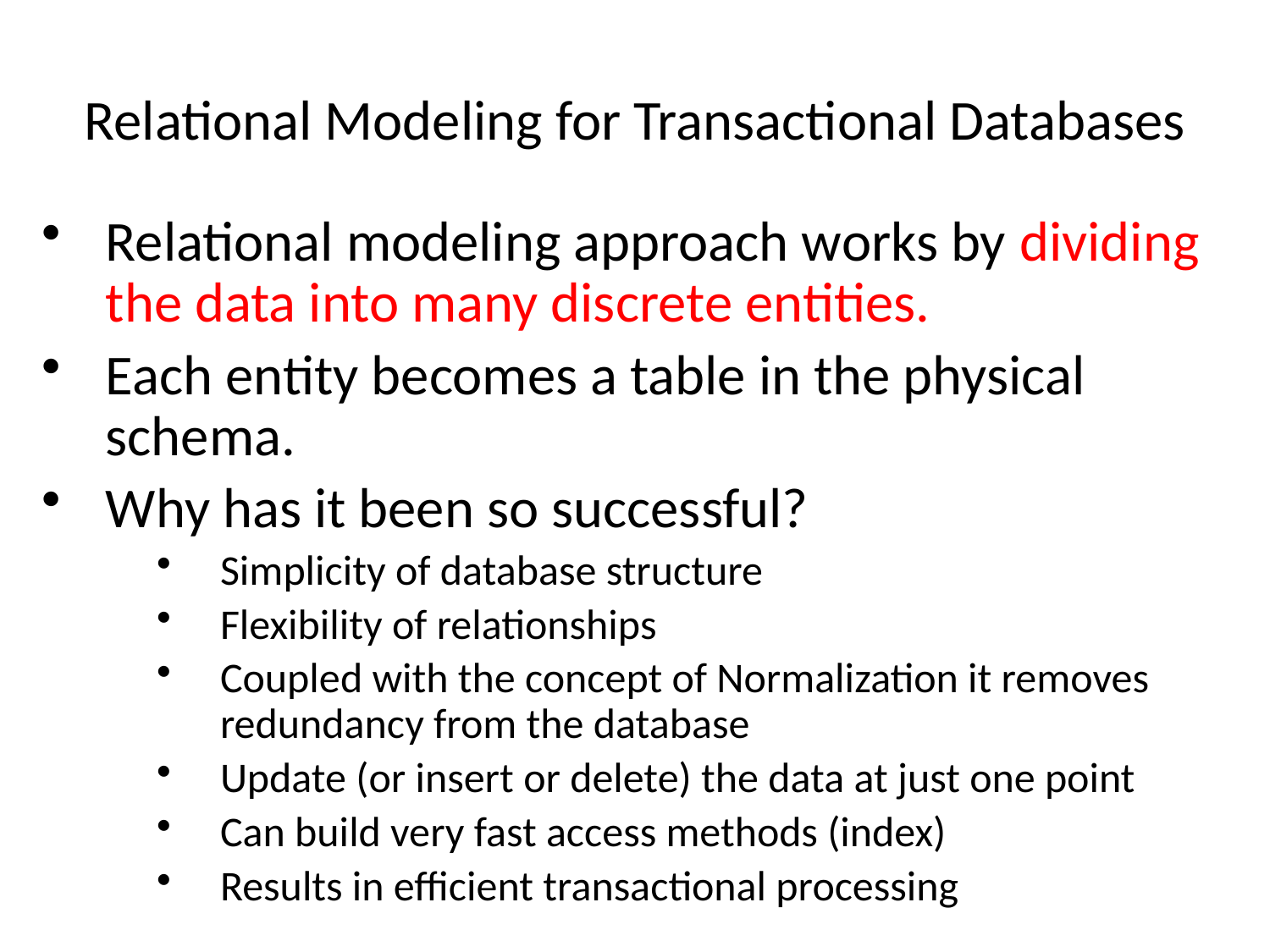

# Relational Modeling for Transactional Databases
Relational modeling approach works by dividing the data into many discrete entities.
Each entity becomes a table in the physical schema.
Why has it been so successful?
Simplicity of database structure
Flexibility of relationships
Coupled with the concept of Normalization it removes redundancy from the database
Update (or insert or delete) the data at just one point
Can build very fast access methods (index)
Results in efficient transactional processing